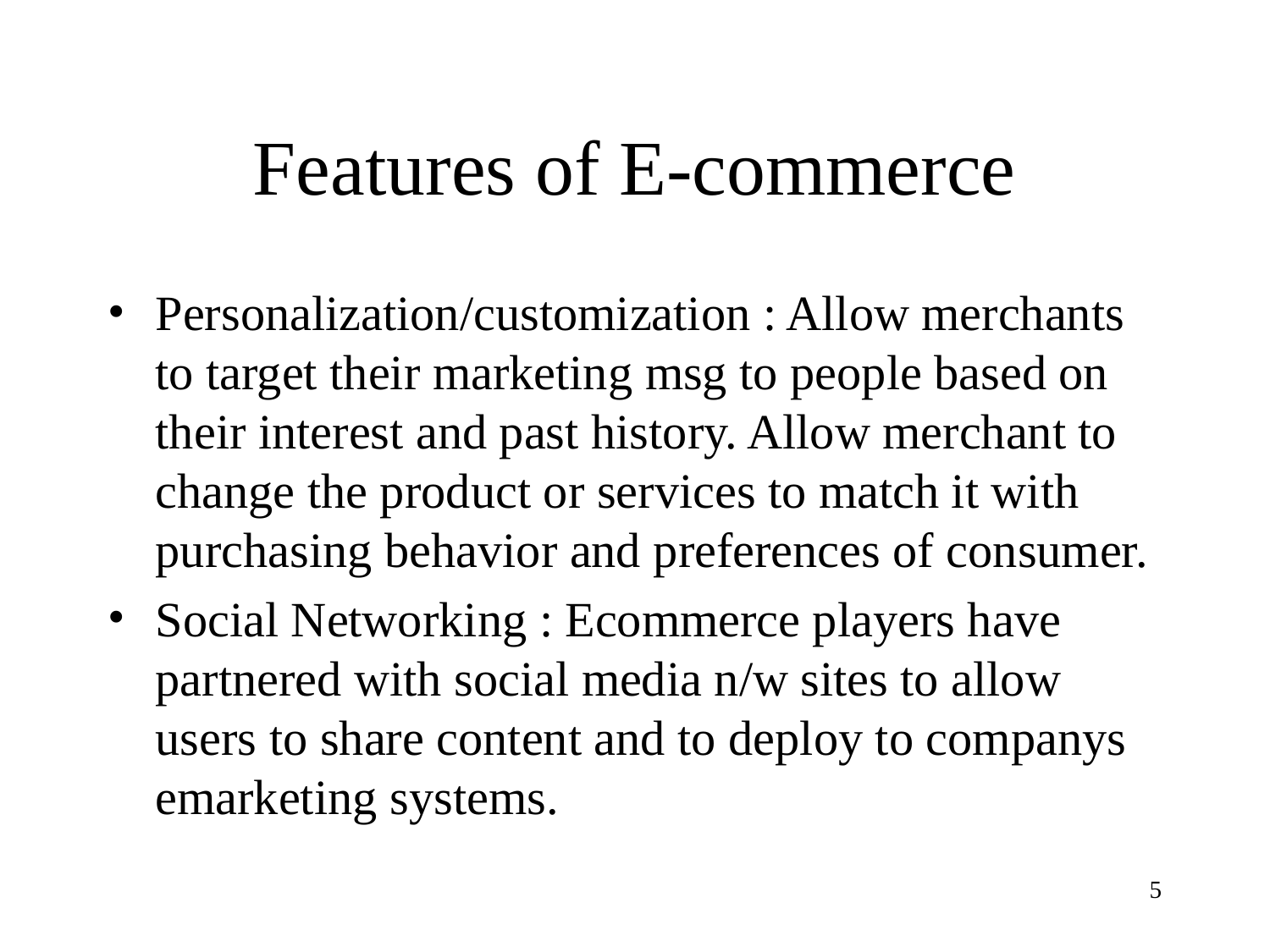

# Features of E-commerce
Personalization/customization : Allow merchants to target their marketing msg to people based on their interest and past history. Allow merchant to change the product or services to match it with purchasing behavior and preferences of consumer.
Social Networking : Ecommerce players have partnered with social media n/w sites to allow users to share content and to deploy to companys emarketing systems.
5